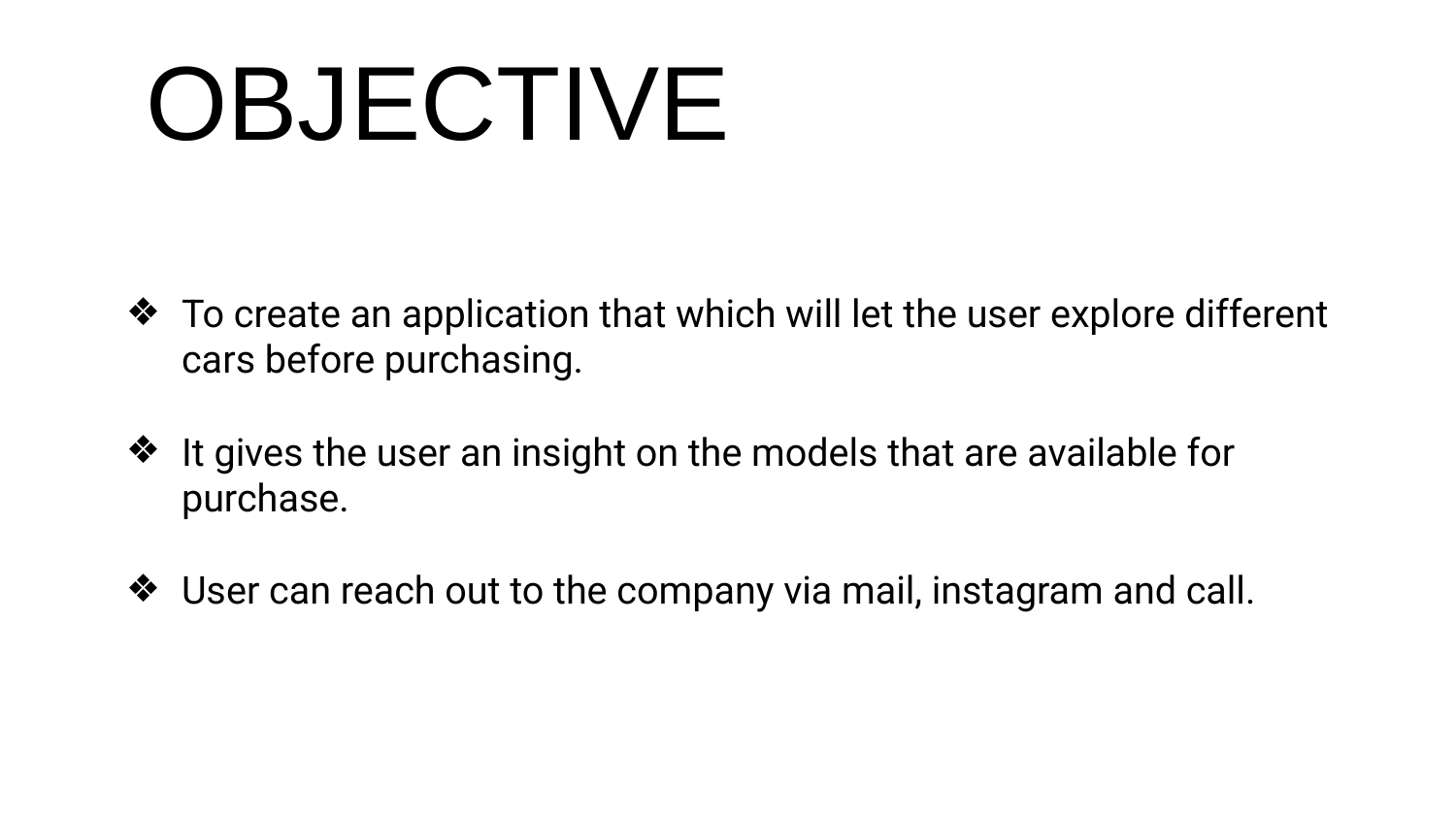

# OBJECTIVE
To create an application that which will let the user explore different cars before purchasing.

It gives the user an insight on the models that are available for purchase.

User can reach out to the company via mail, instagram and call.